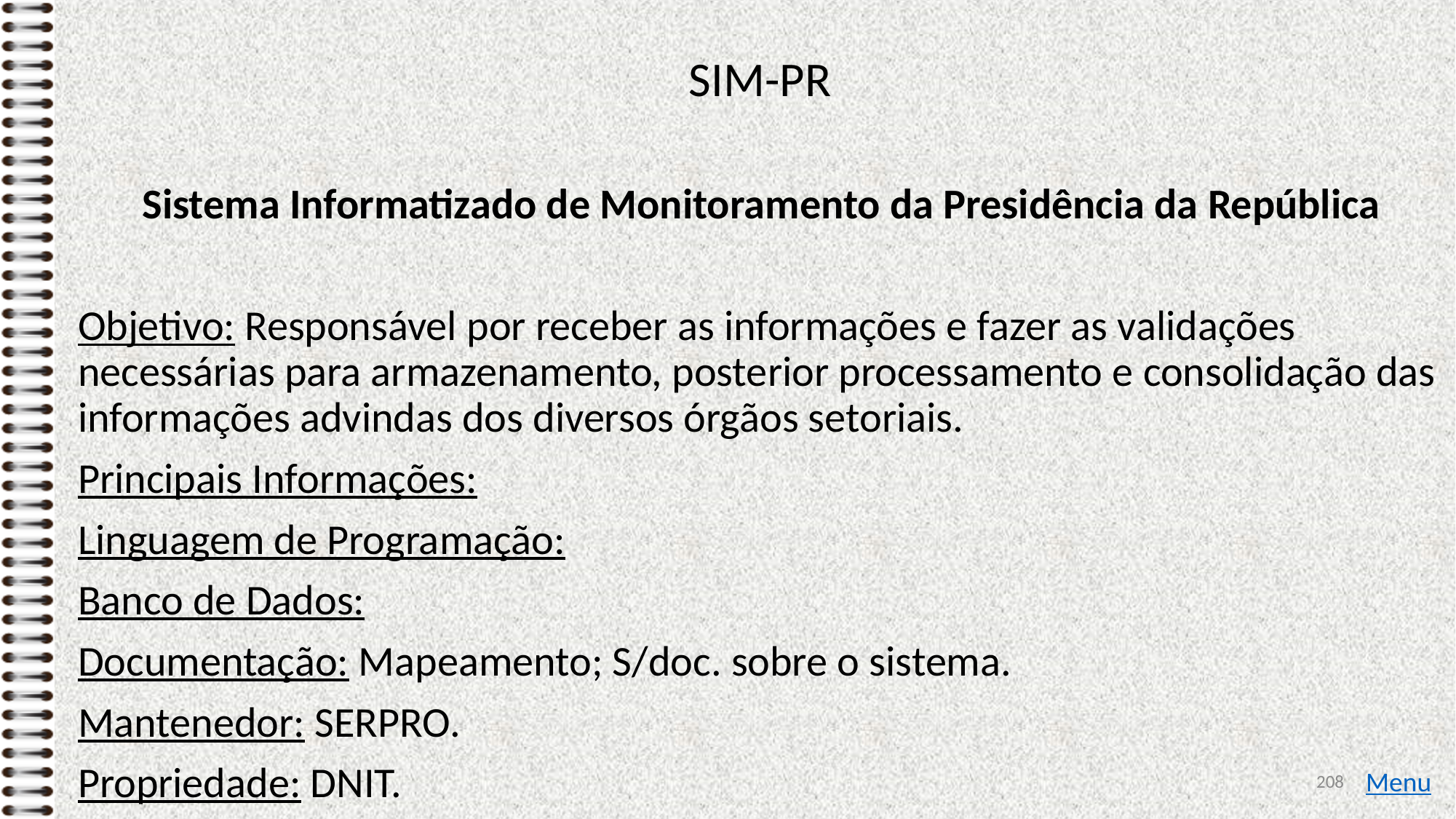

# SIM-PR

Sistema Informatizado de Monitoramento da Presidência da República

Objetivo: Responsável por receber as informações e fazer as validações necessárias para armazenamento, posterior processamento e consolidação das informações advindas dos diversos órgãos setoriais.
Principais Informações:
Linguagem de Programação:
Banco de Dados:
Documentação: Mapeamento; S/doc. sobre o sistema.
Mantenedor: SERPRO.
Propriedade: DNIT.
208
Menu